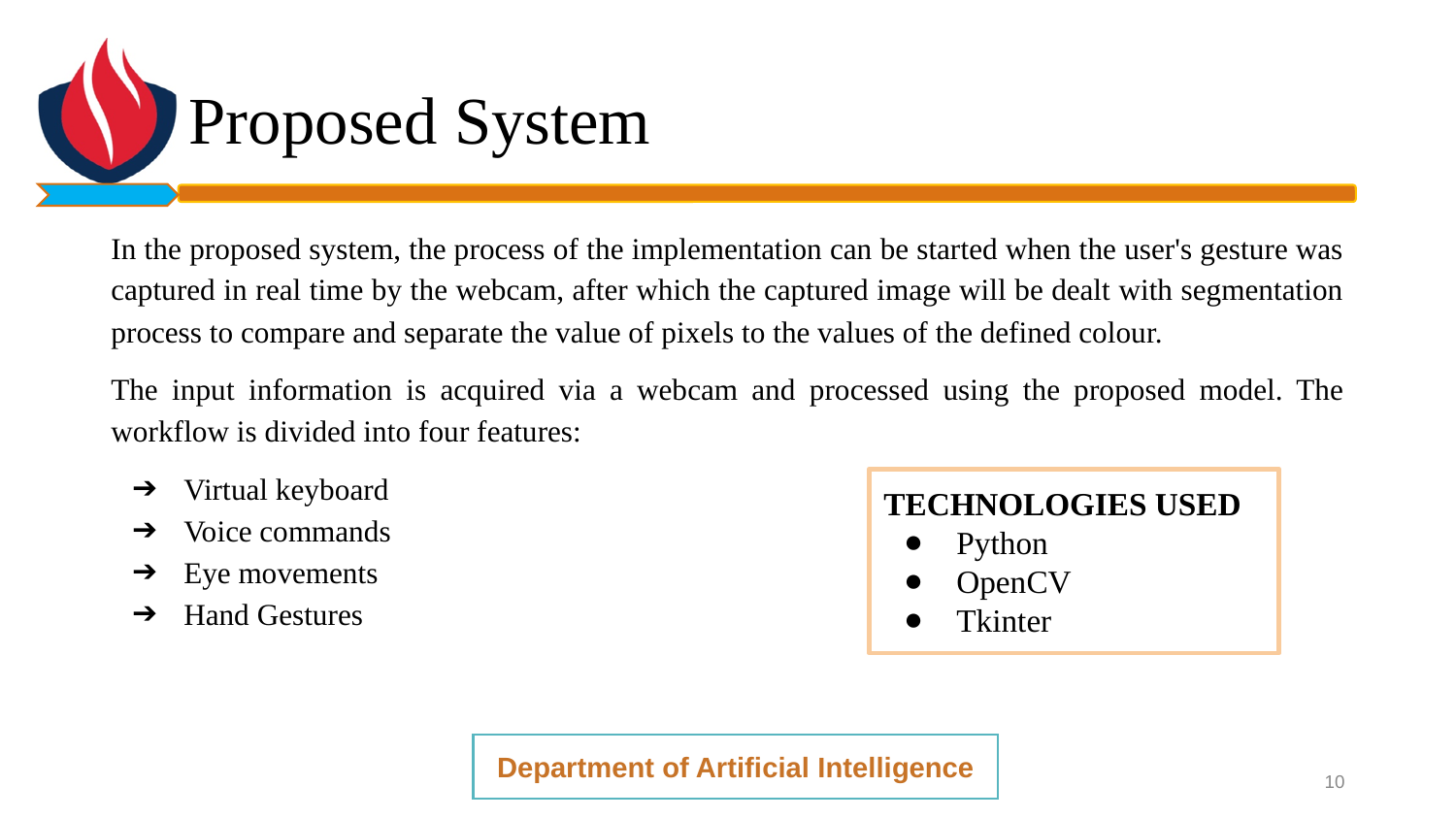

# Proposed System
In the proposed system, the process of the implementation can be started when the user's gesture was captured in real time by the webcam, after which the captured image will be dealt with segmentation process to compare and separate the value of pixels to the values of the defined colour.
The input information is acquired via a webcam and processed using the proposed model. The workflow is divided into four features:
Virtual keyboard
Voice commands
Eye movements
Hand Gestures

TECHNOLOGIES USED
Python
OpenCV
Tkinter

Department of Artificial Intelligence
10